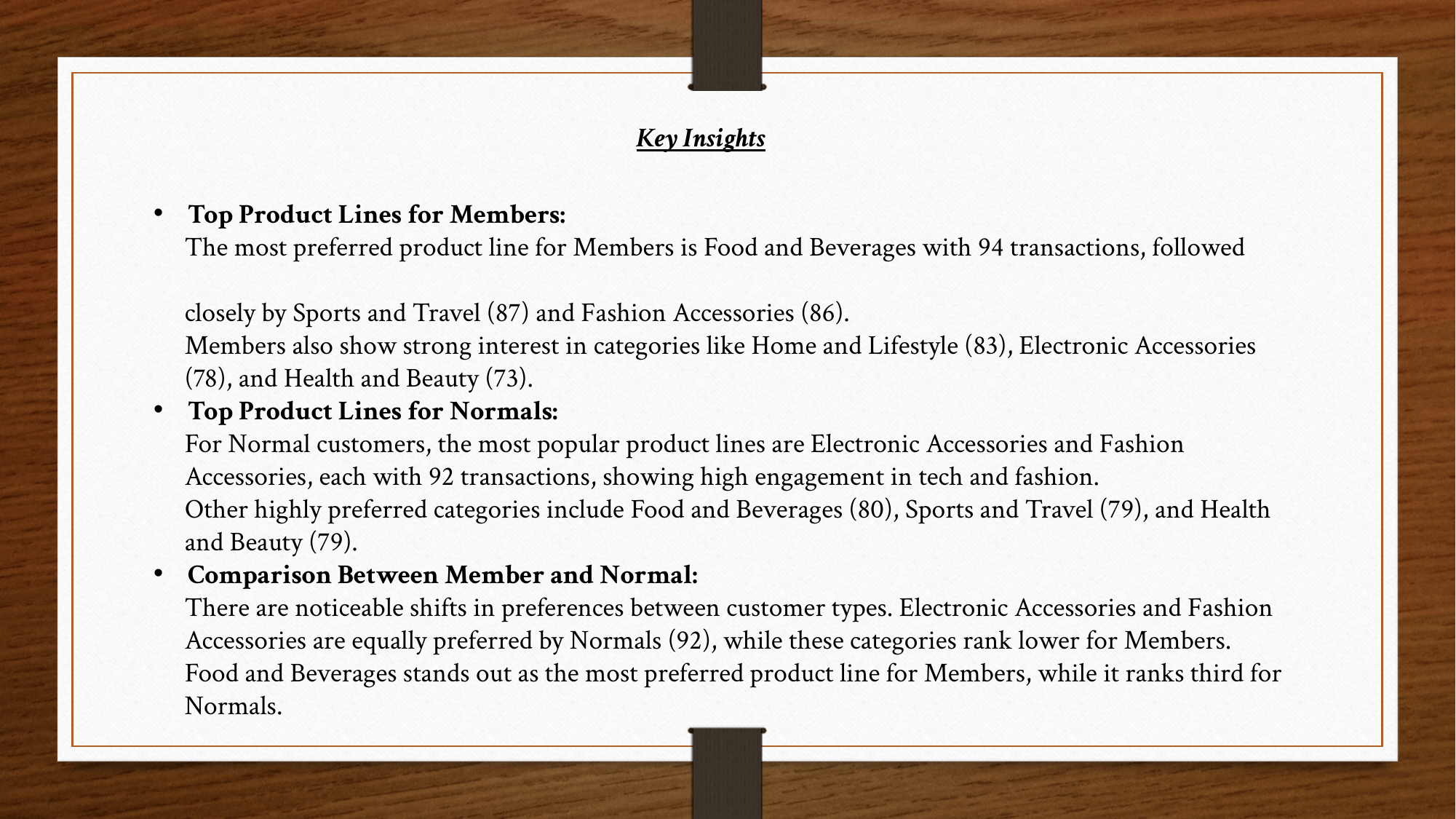

Key Insights
Top Product Lines for Members:
     The most preferred product line for Members is Food and Beverages with 94 transactions, followed
     closely by Sports and Travel (87) and Fashion Accessories (86).
     Members also show strong interest in categories like Home and Lifestyle (83), Electronic Accessories
     (78), and Health and Beauty (73).
Top Product Lines for Normals:
     For Normal customers, the most popular product lines are Electronic Accessories and Fashion
     Accessories, each with 92 transactions, showing high engagement in tech and fashion.
     Other highly preferred categories include Food and Beverages (80), Sports and Travel (79), and Health
     and Beauty (79).
Comparison Between Member and Normal:
     There are noticeable shifts in preferences between customer types. Electronic Accessories and Fashion
     Accessories are equally preferred by Normals (92), while these categories rank lower for Members.
     Food and Beverages stands out as the most preferred product line for Members, while it ranks third for
     Normals.